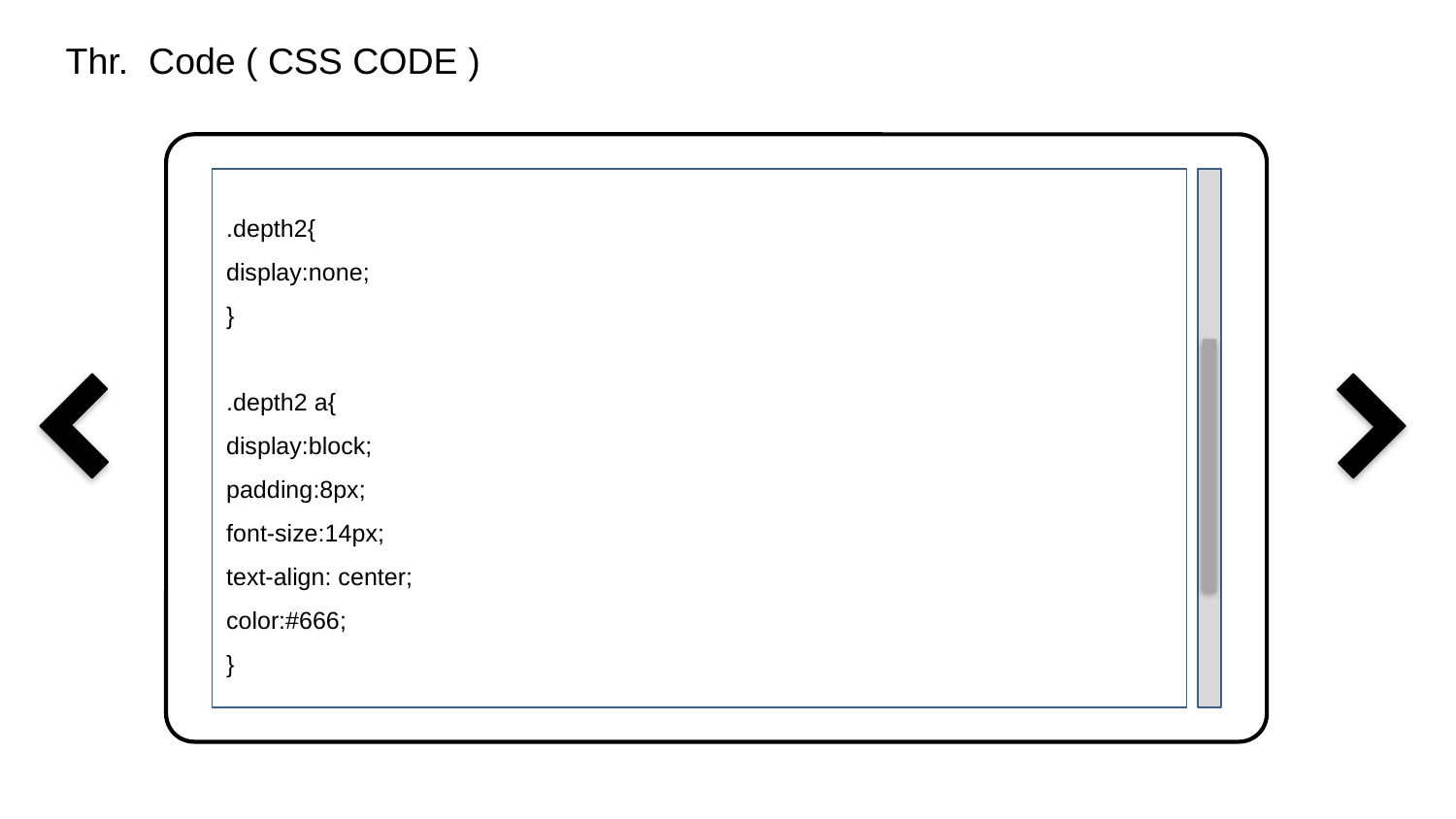

Thr.  Code ( CSS CODE )

.depth2{
display:none;
}
.depth2 a{
display:block;
padding:8px;
font-size:14px;
text-align: center;
color:#666;
}